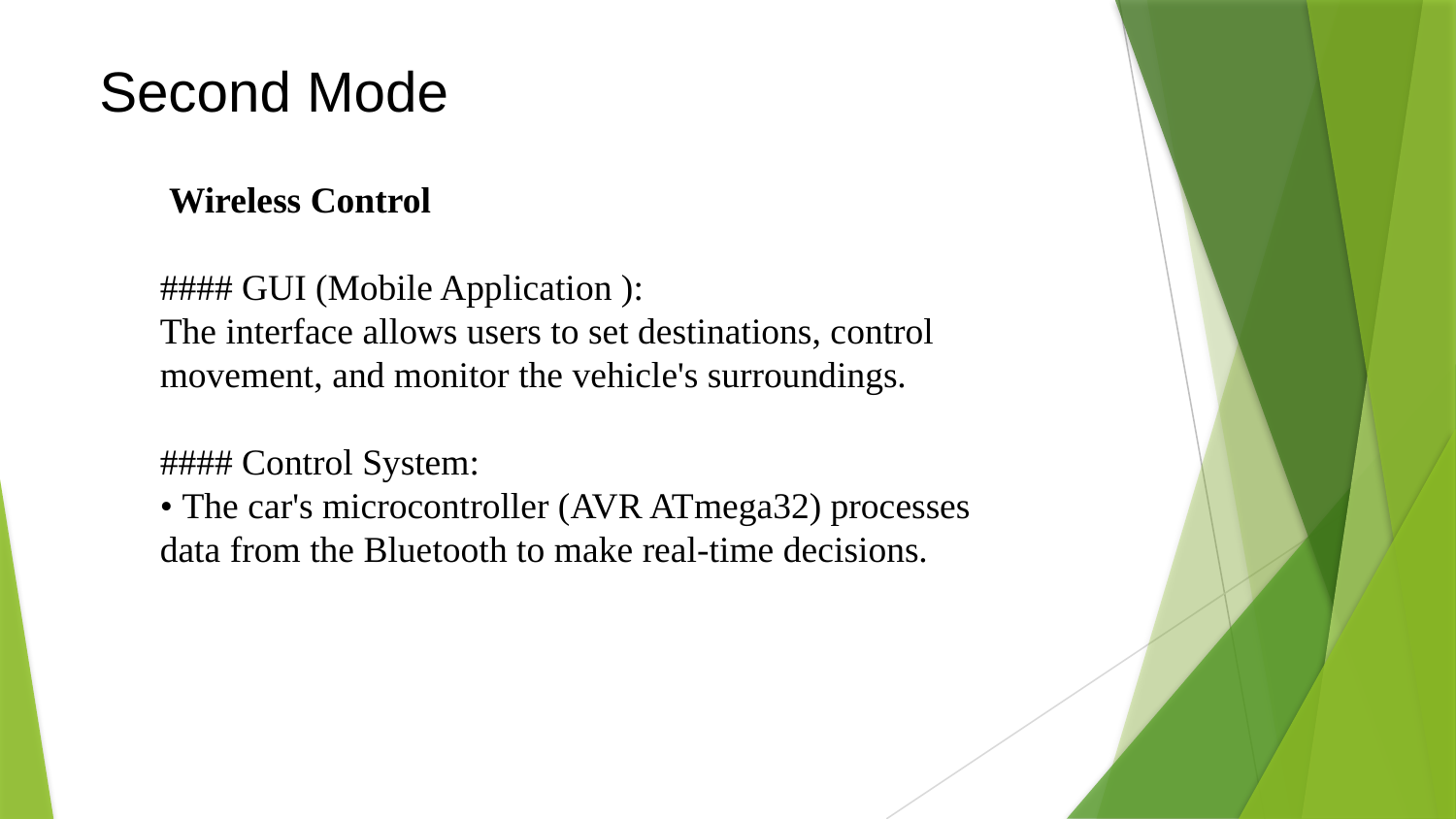

Second Mode
 Wireless Control

#### GUI (Mobile Application ):
The interface allows users to set destinations, control movement, and monitor the vehicle's surroundings.

#### Control System:
• The car's microcontroller (AVR ATmega32) processes data from the Bluetooth to make real-time decisions.